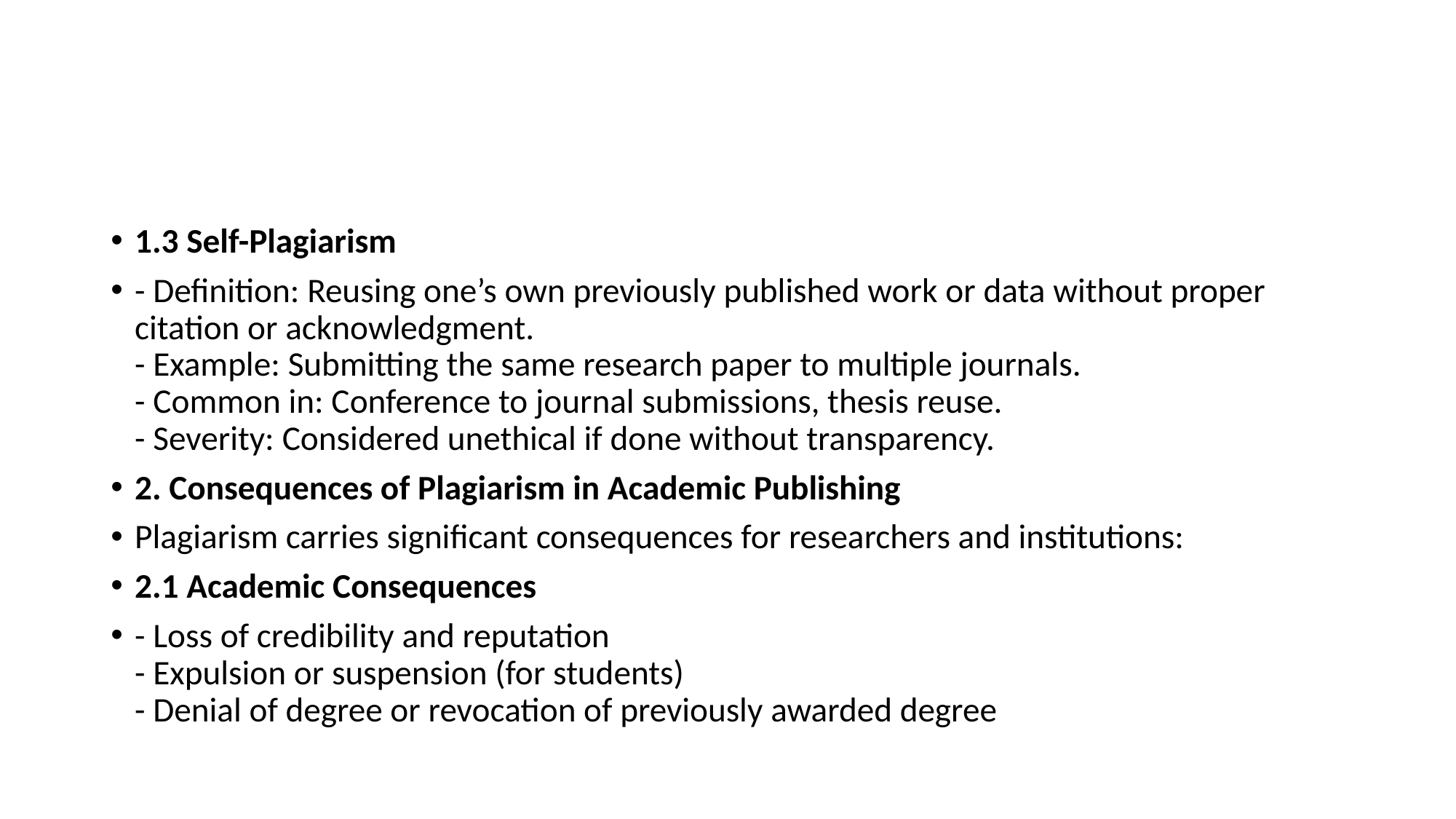

#
1.3 Self-Plagiarism
- Definition: Reusing one’s own previously published work or data without proper citation or acknowledgment.
- Example: Submitting the same research paper to multiple journals.
- Common in: Conference to journal submissions, thesis reuse.
- Severity: Considered unethical if done without transparency.
2. Consequences of Plagiarism in Academic Publishing
Plagiarism carries significant consequences for researchers and institutions:
2.1 Academic Consequences
- Loss of credibility and reputation
- Expulsion or suspension (for students)
- Denial of degree or revocation of previously awarded degree